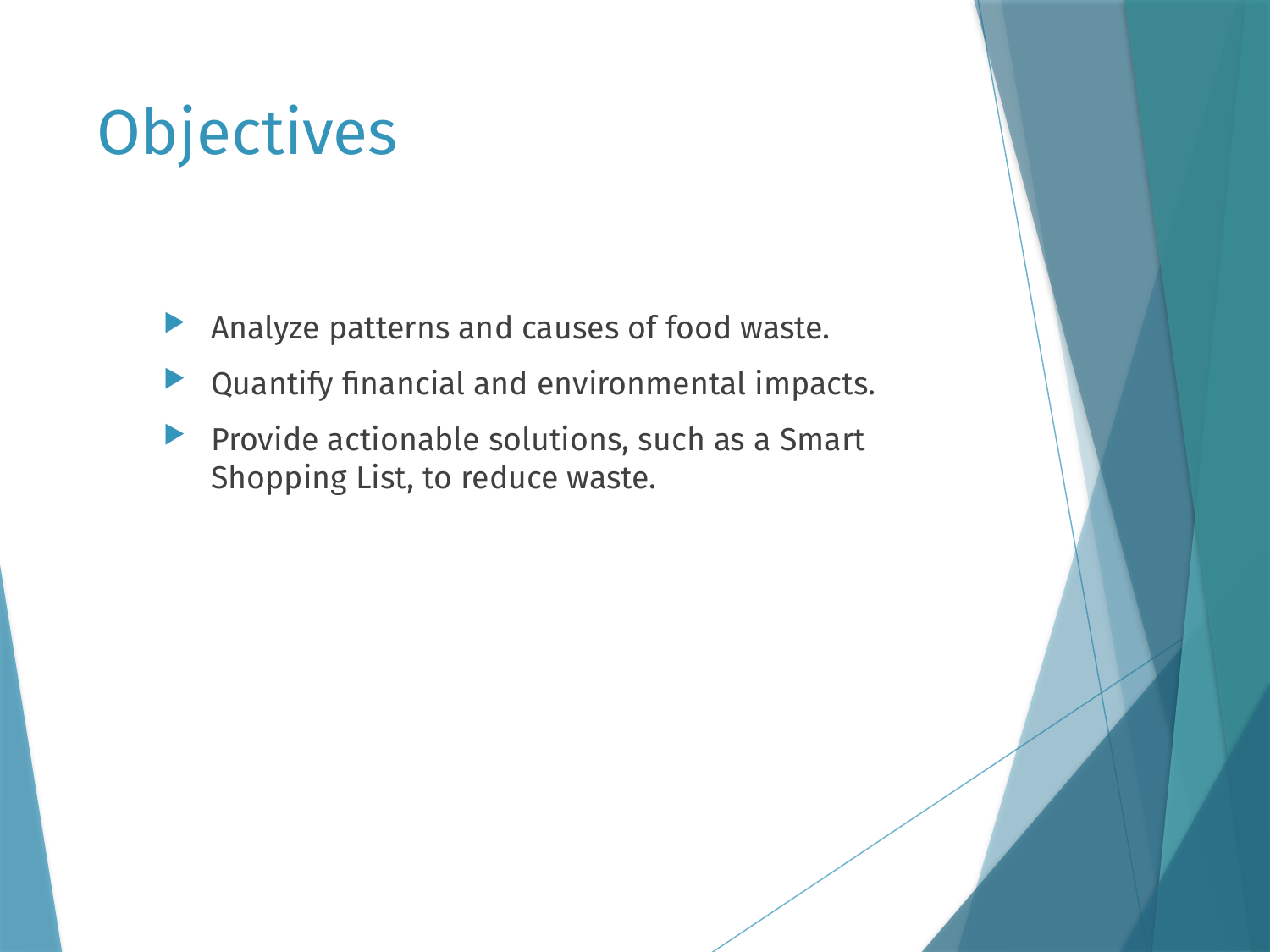

# Objectives
Analyze patterns and causes of food waste.
Quantify financial and environmental impacts.
Provide actionable solutions, such as a Smart Shopping List, to reduce waste.